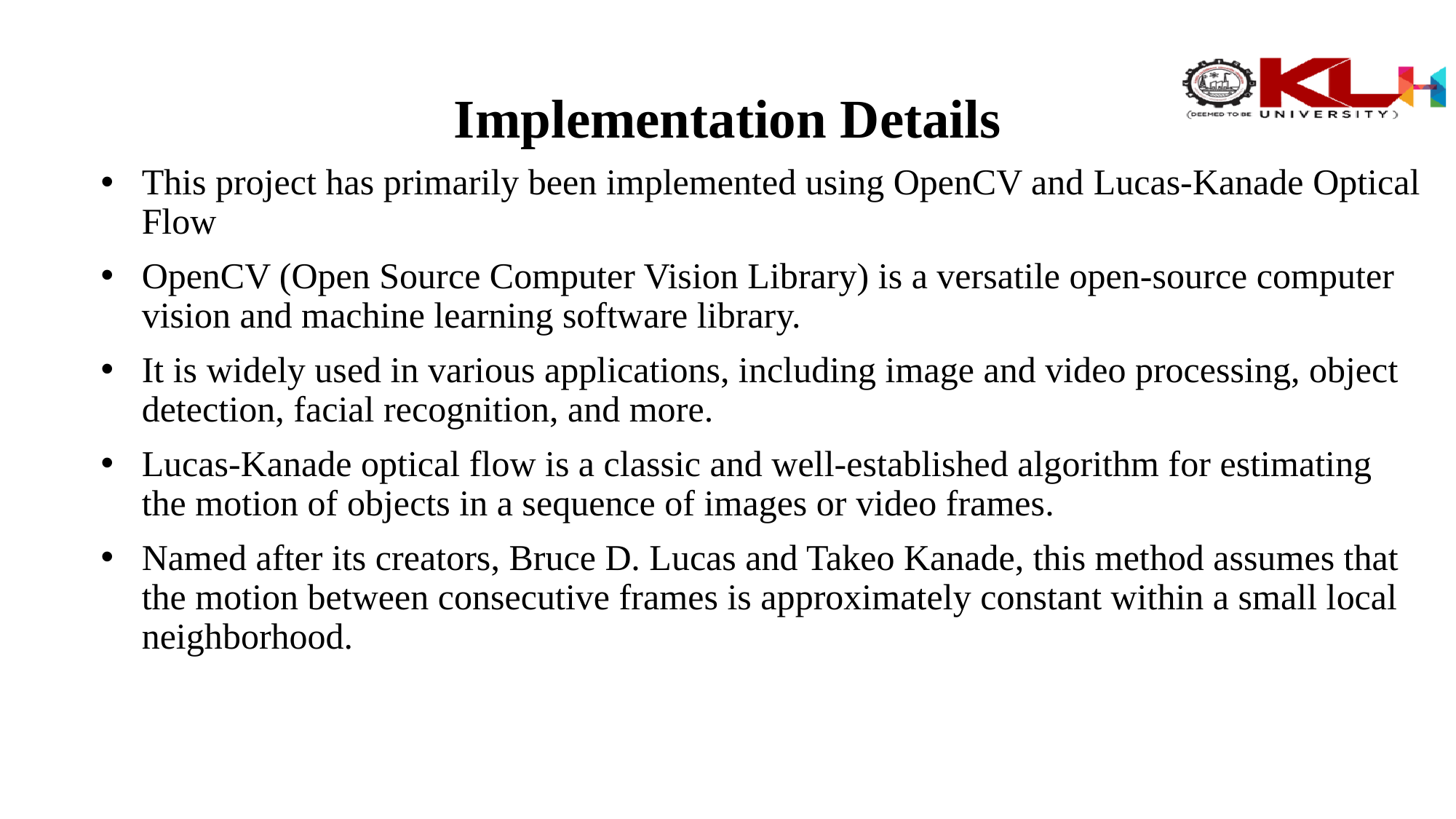

# Implementation Details
This project has primarily been implemented using OpenCV and Lucas-Kanade Optical Flow
OpenCV (Open Source Computer Vision Library) is a versatile open-source computer vision and machine learning software library.
It is widely used in various applications, including image and video processing, object detection, facial recognition, and more.
Lucas-Kanade optical flow is a classic and well-established algorithm for estimating the motion of objects in a sequence of images or video frames.
Named after its creators, Bruce D. Lucas and Takeo Kanade, this method assumes that the motion between consecutive frames is approximately constant within a small local neighborhood.